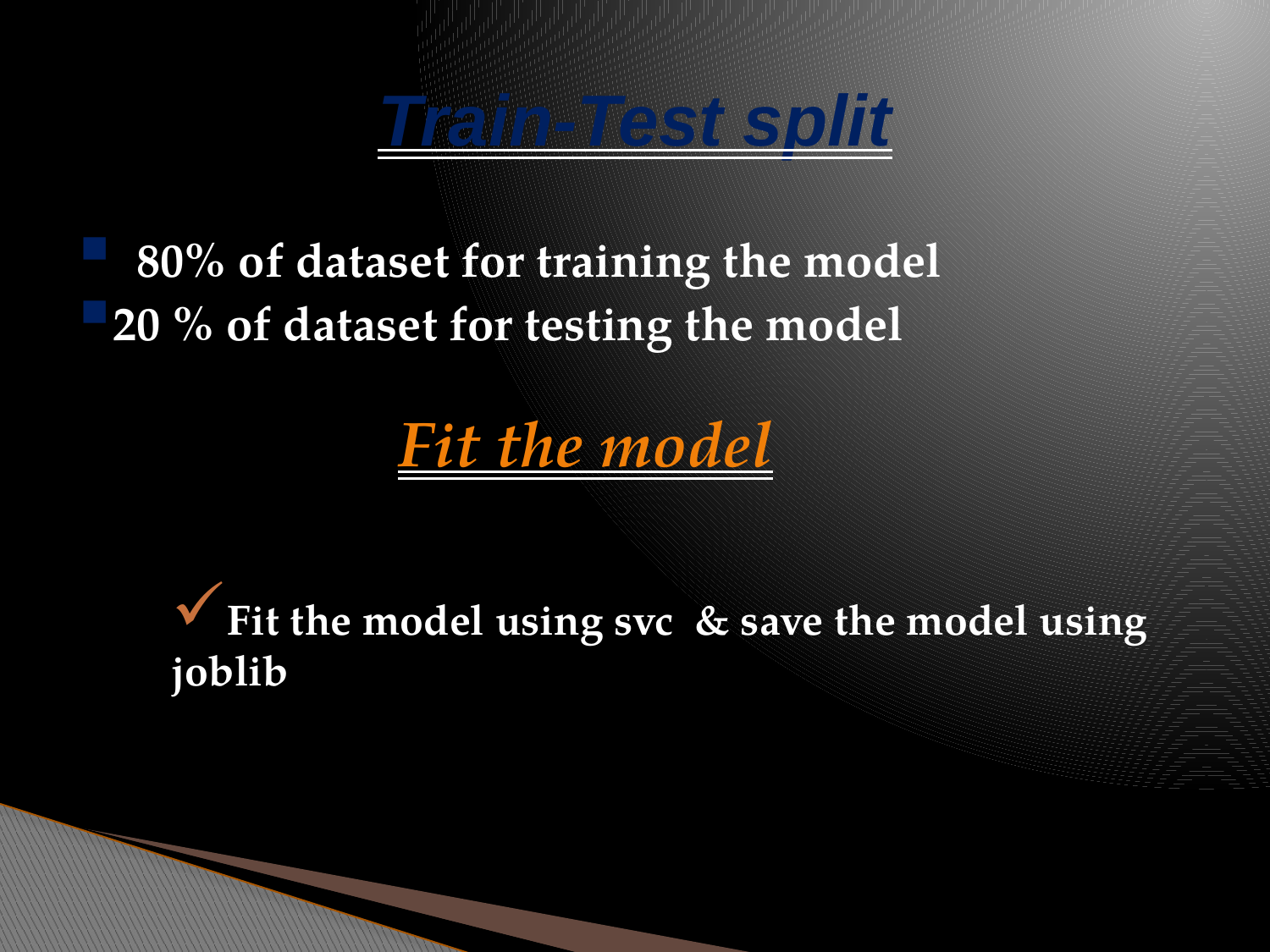

# Train-Test split

  80% of dataset for training the model
20 % of dataset for testing the model

Fit the model

Fit the model using svc  & save the model using joblib